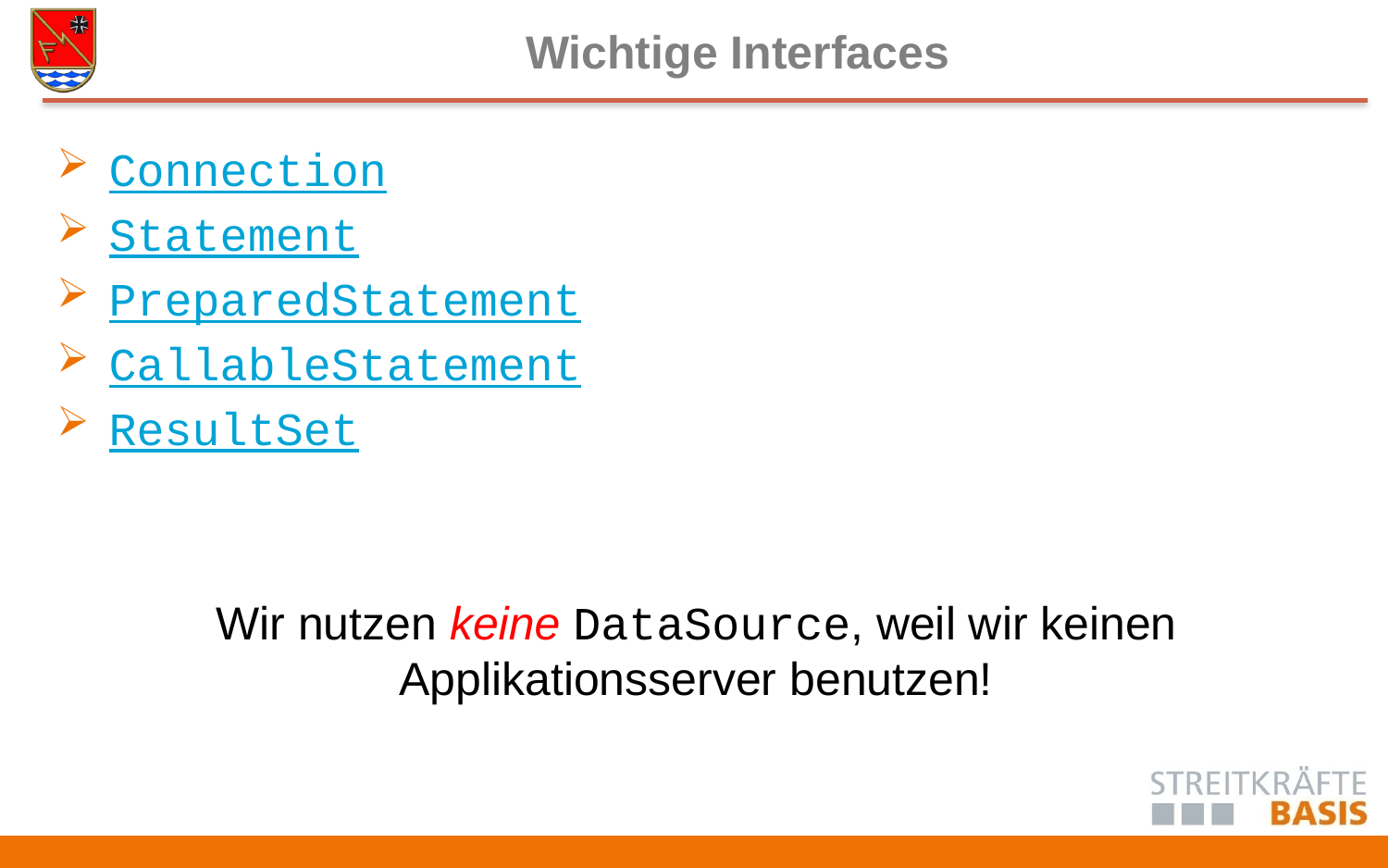

# Wichtige Interfaces
Connection
Statement
PreparedStatement
CallableStatement
ResultSet

Wir nutzen keine DataSource, weil wir keinen Applikationsserver benutzen!